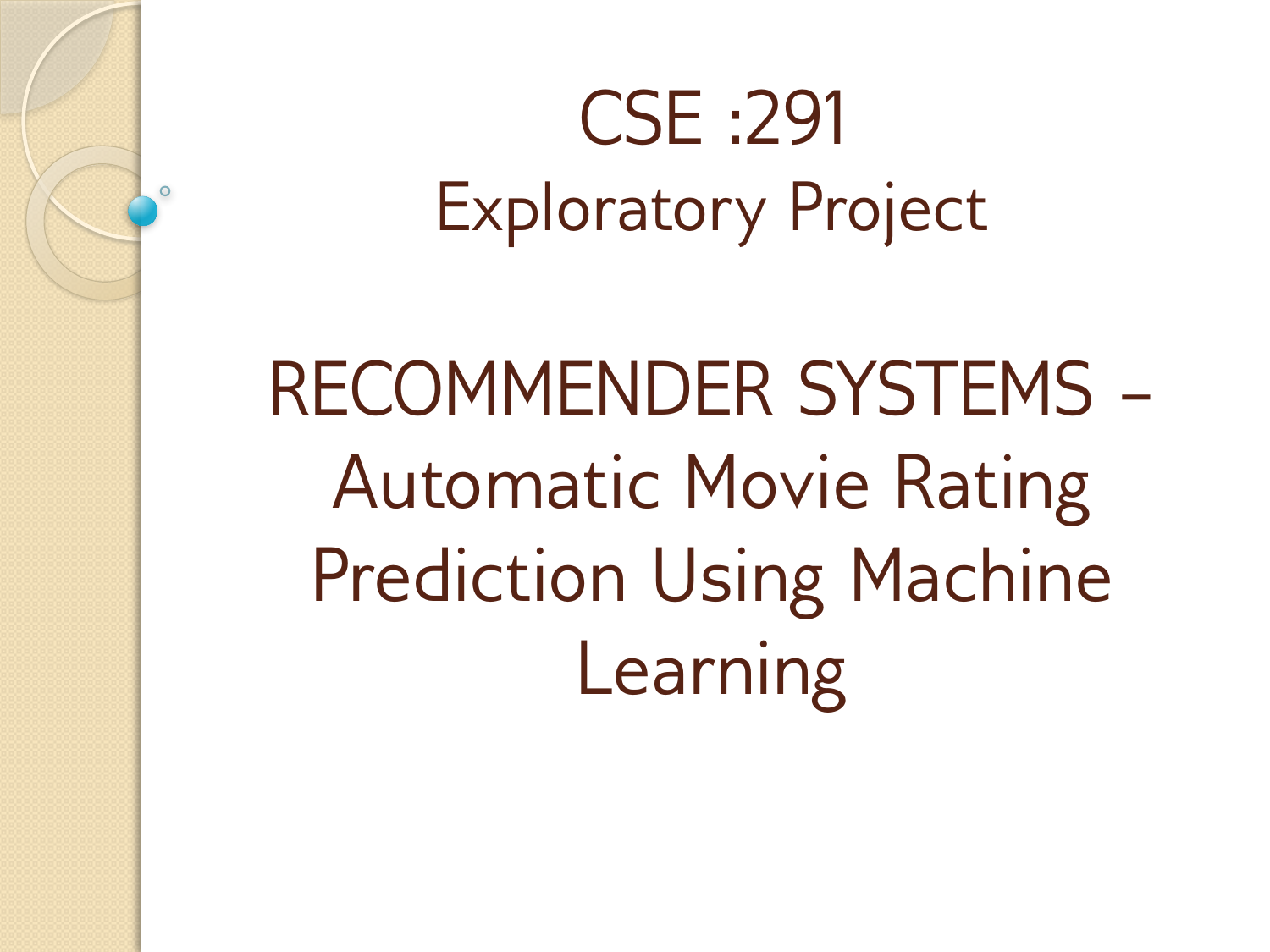

# CSE :291 Exploratory Project RECOMMENDER SYSTEMS – Automatic Movie Rating Prediction Using Machine Learning